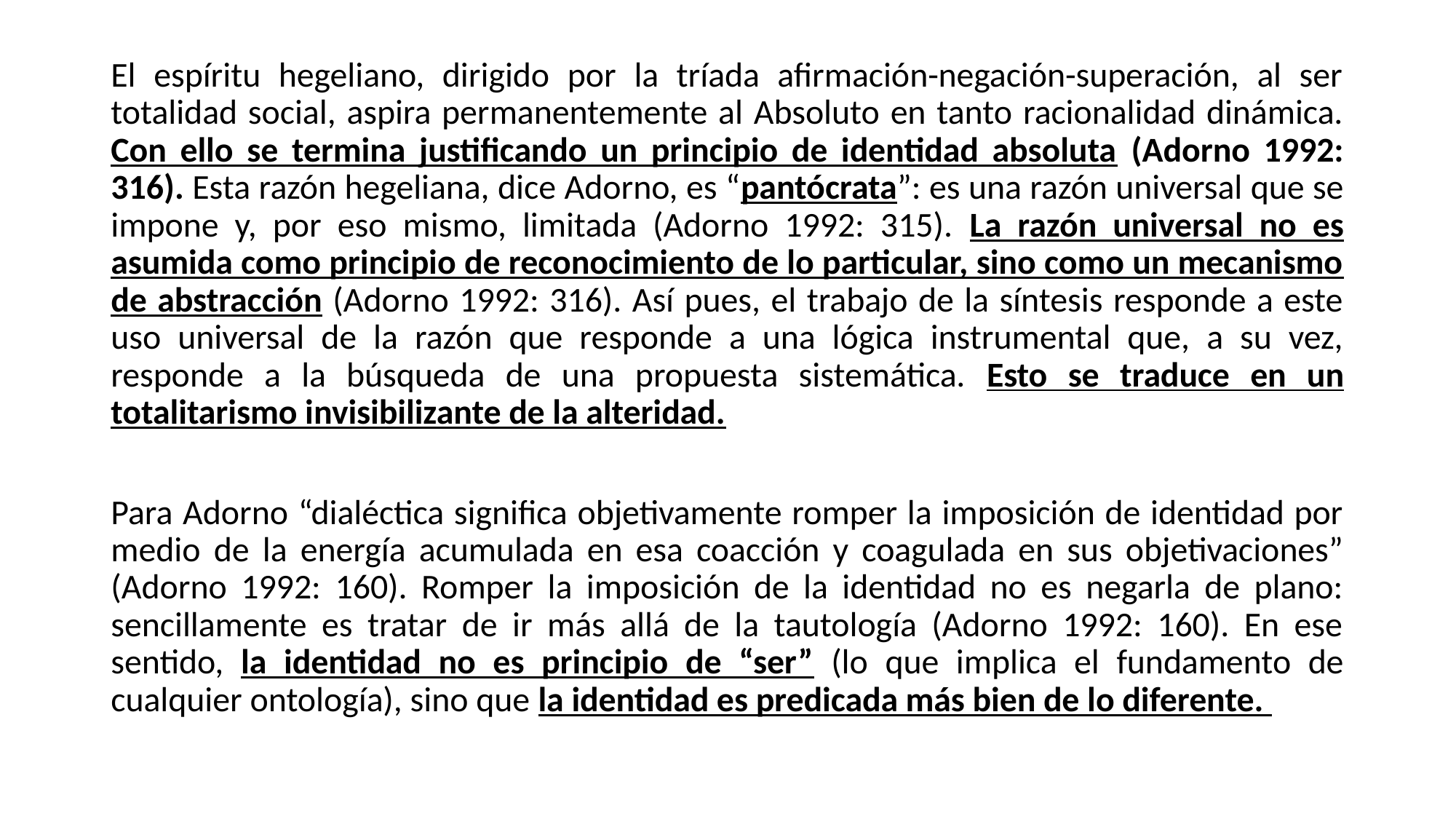

El espíritu hegeliano, dirigido por la tríada afirmación-negación-superación, al ser totalidad social, aspira permanentemente al Absoluto en tanto racionalidad dinámica. Con ello se termina justificando un principio de identidad absoluta (Adorno 1992: 316). Esta razón hegeliana, dice Adorno, es “pantócrata”: es una razón universal que se impone y, por eso mismo, limitada (Adorno 1992: 315). La razón universal no es asumida como principio de reconocimiento de lo particular, sino como un mecanismo de abstracción (Adorno 1992: 316). Así pues, el trabajo de la síntesis responde a este uso universal de la razón que responde a una lógica instrumental que, a su vez, responde a la búsqueda de una propuesta sistemática. Esto se traduce en un totalitarismo invisibilizante de la alteridad.

Para Adorno “dialéctica significa objetivamente romper la imposición de identidad por medio de la energía acumulada en esa coacción y coagulada en sus objetivaciones” (Adorno 1992: 160). Romper la imposición de la identidad no es negarla de plano: sencillamente es tratar de ir más allá de la tautología (Adorno 1992: 160). En ese sentido, la identidad no es principio de “ser” (lo que implica el fundamento de cualquier ontología), sino que la identidad es predicada más bien de lo diferente.